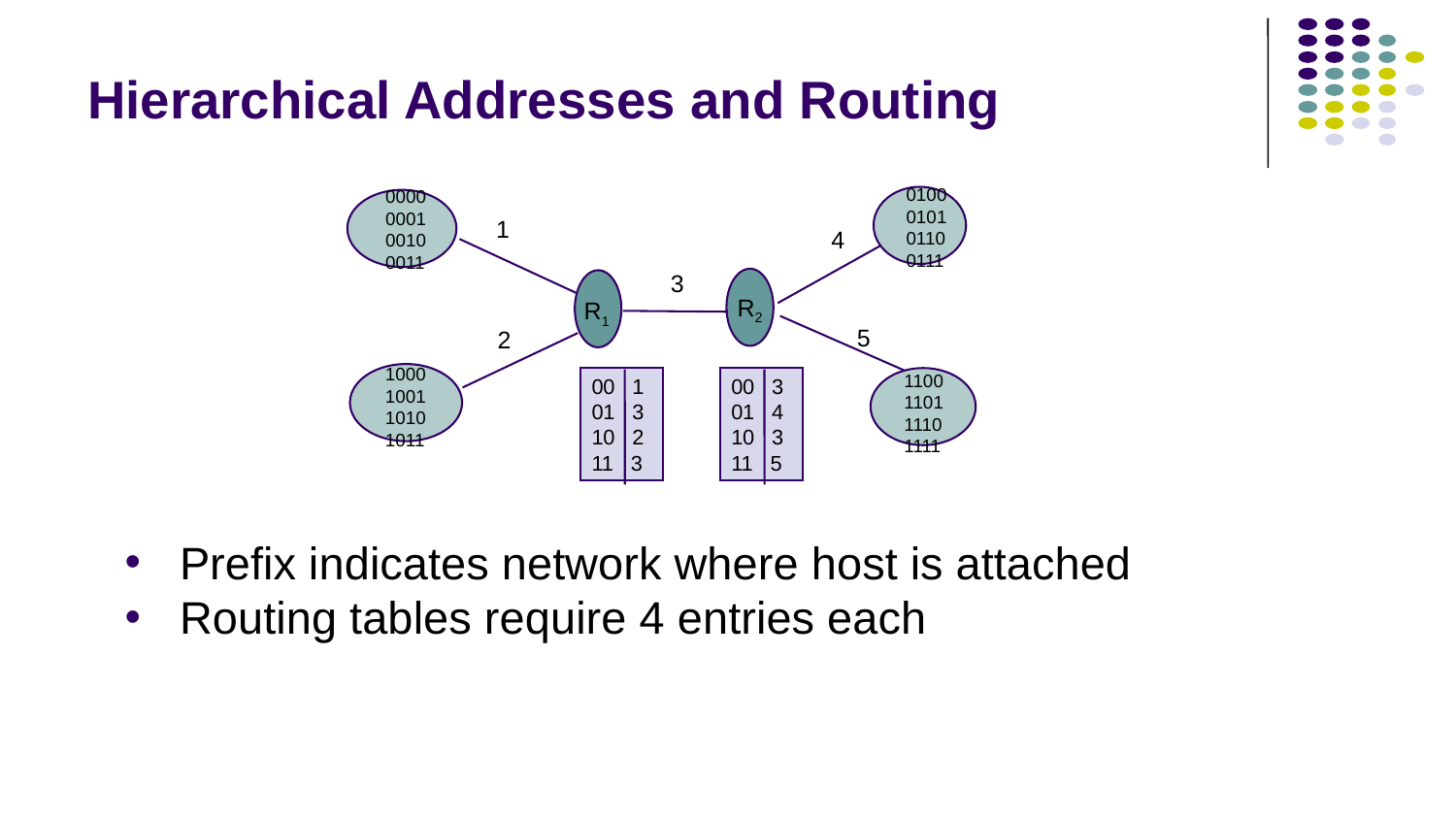

# Hierarchical Addresses and Routing
0100 0101 0110 0111
0000 0001 0010 0011

1
4

3

R2
R1

5
2

1000 1001 1010 1011

1100 1101 1110 1111
00   1 01   3 10   2 11   3
00   3 01   4 10   3 11   5

Prefix indicates network where host is attached
Routing tables require 4 entries each